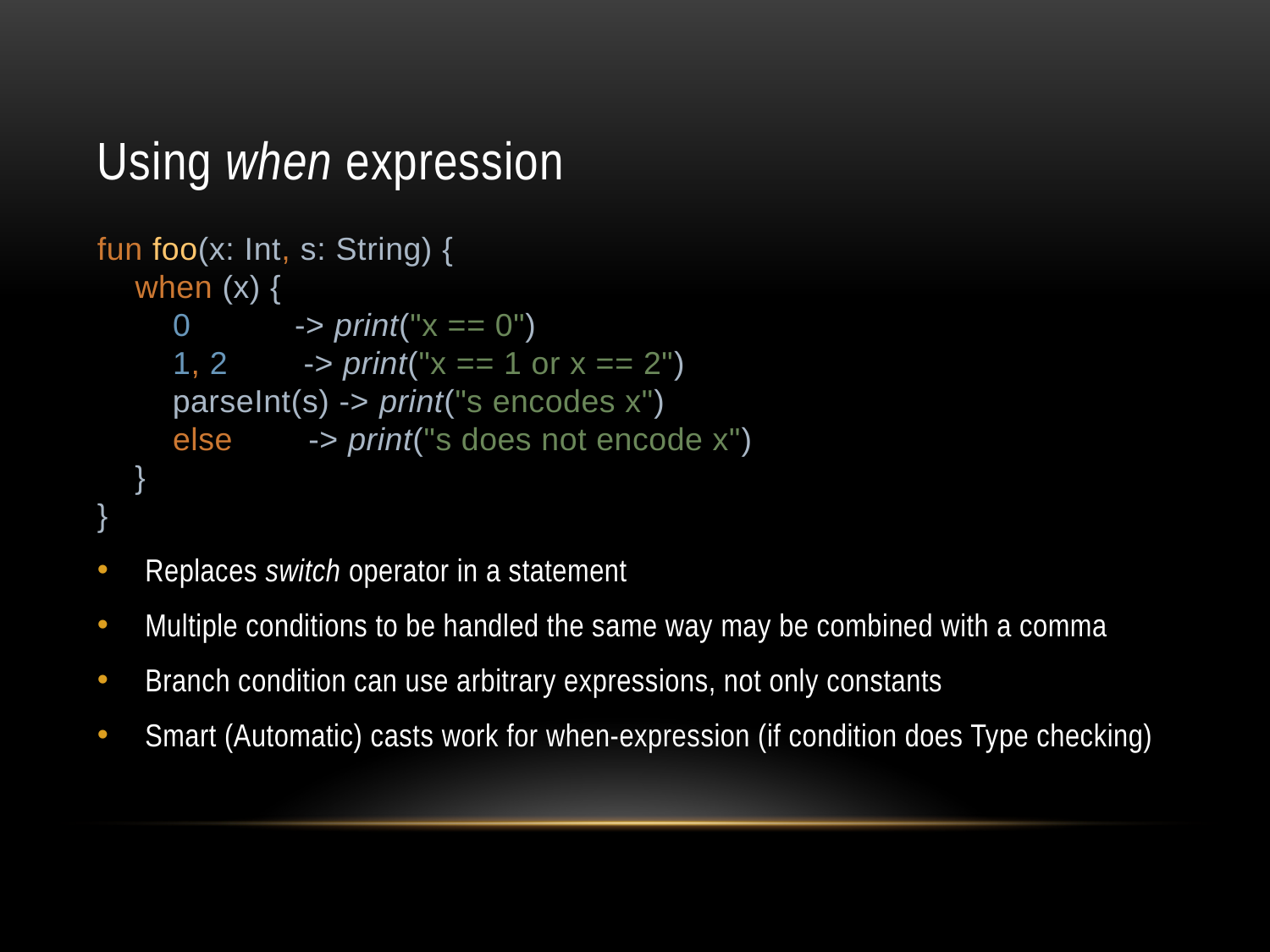

# Using when expression
fun foo(x: Int, s: String) {
    when (x) {
        0           -> print("x == 0")
        1, 2        -> print("x == 1 or x == 2")
        parseInt(s) -> print("s encodes x")
        else        -> print("s does not encode x")
    }
}
Replaces switch operator in a statement
Multiple conditions to be handled the same way may be combined with a comma
Branch condition can use arbitrary expressions, not only constants
Smart (Automatic) casts work for when-expression (if condition does Type checking)